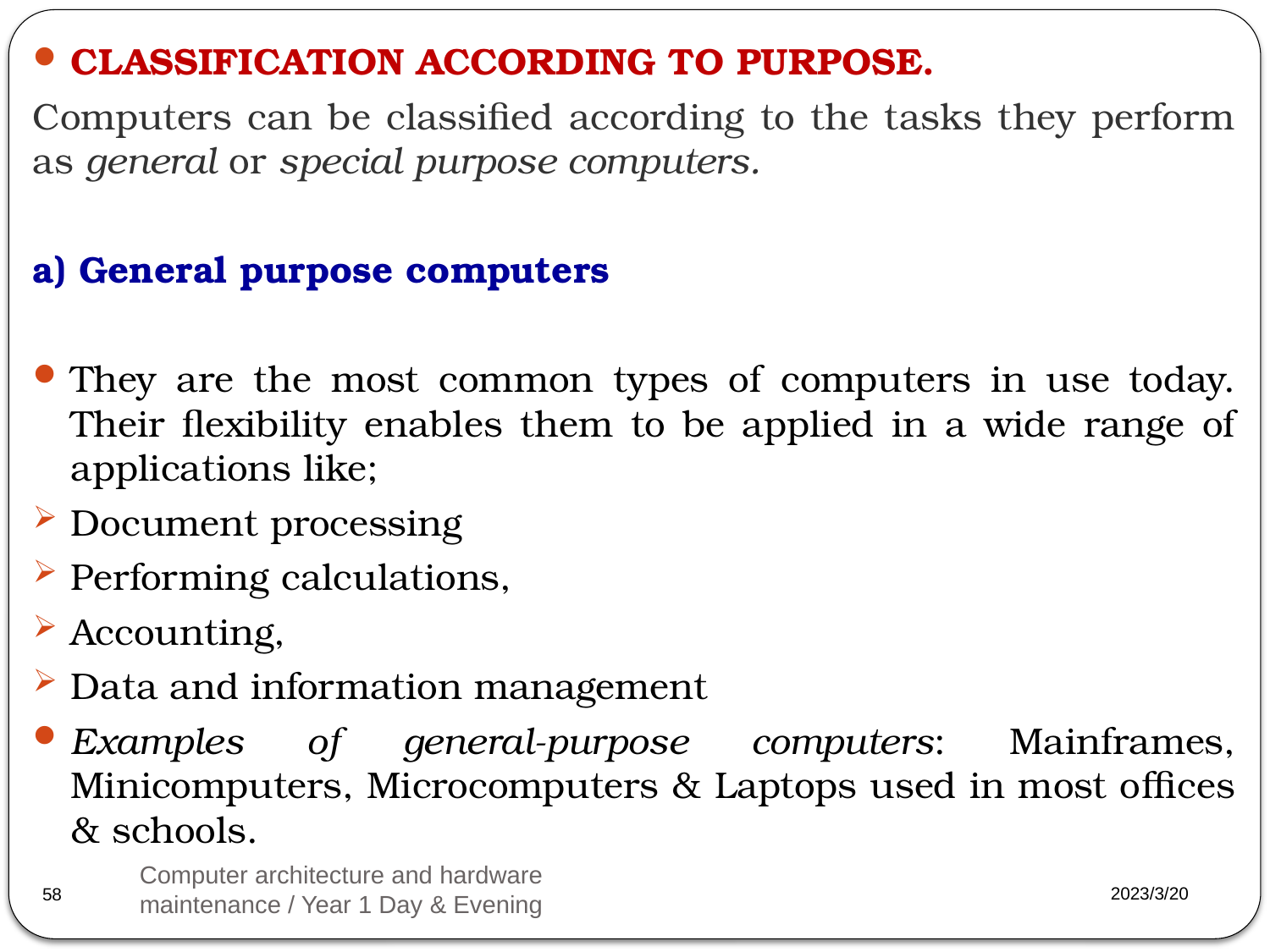

CLASSIFICATION ACCORDING TO PURPOSE.
Computers can be classified according to the tasks they perform as general or special purpose computers.

a) General purpose computers

They are the most common types of computers in use today. Their flexibility enables them to be applied in a wide range of applications like;
Document processing
Performing calculations,
Accounting,
Data and information management
Examples of general-purpose computers: Mainframes, Minicomputers, Microcomputers & Laptops used in most offices & schools.

Computer architecture and hardware maintenance / Year 1 Day & Evening
2023/3/20
58